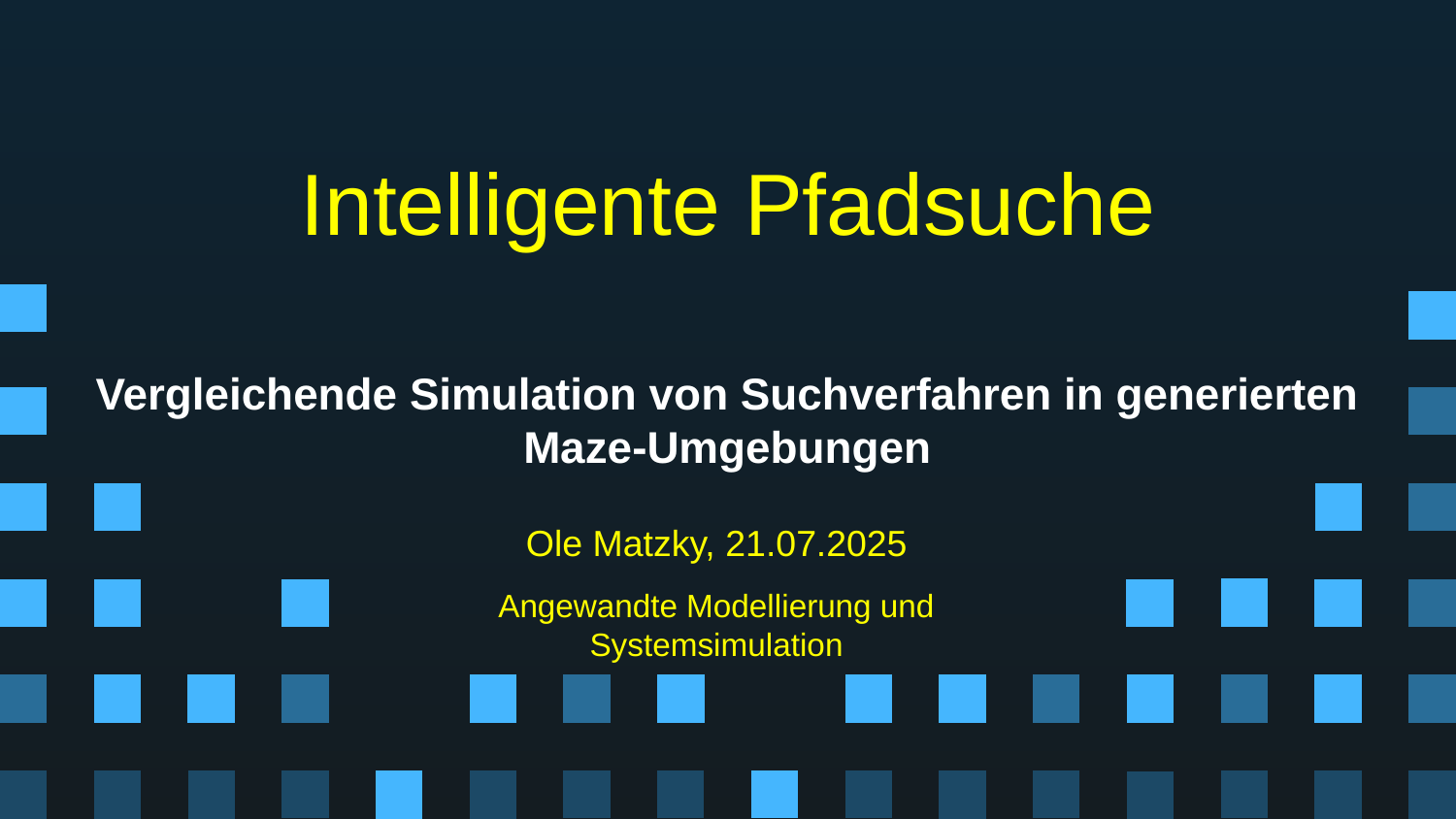

Intelligente Pfadsuche
# Vergleichende Simulation von Suchverfahren in generierten Maze-Umgebungen
Ole Matzky, 21.07.2025
Angewandte Modellierung und Systemsimulation